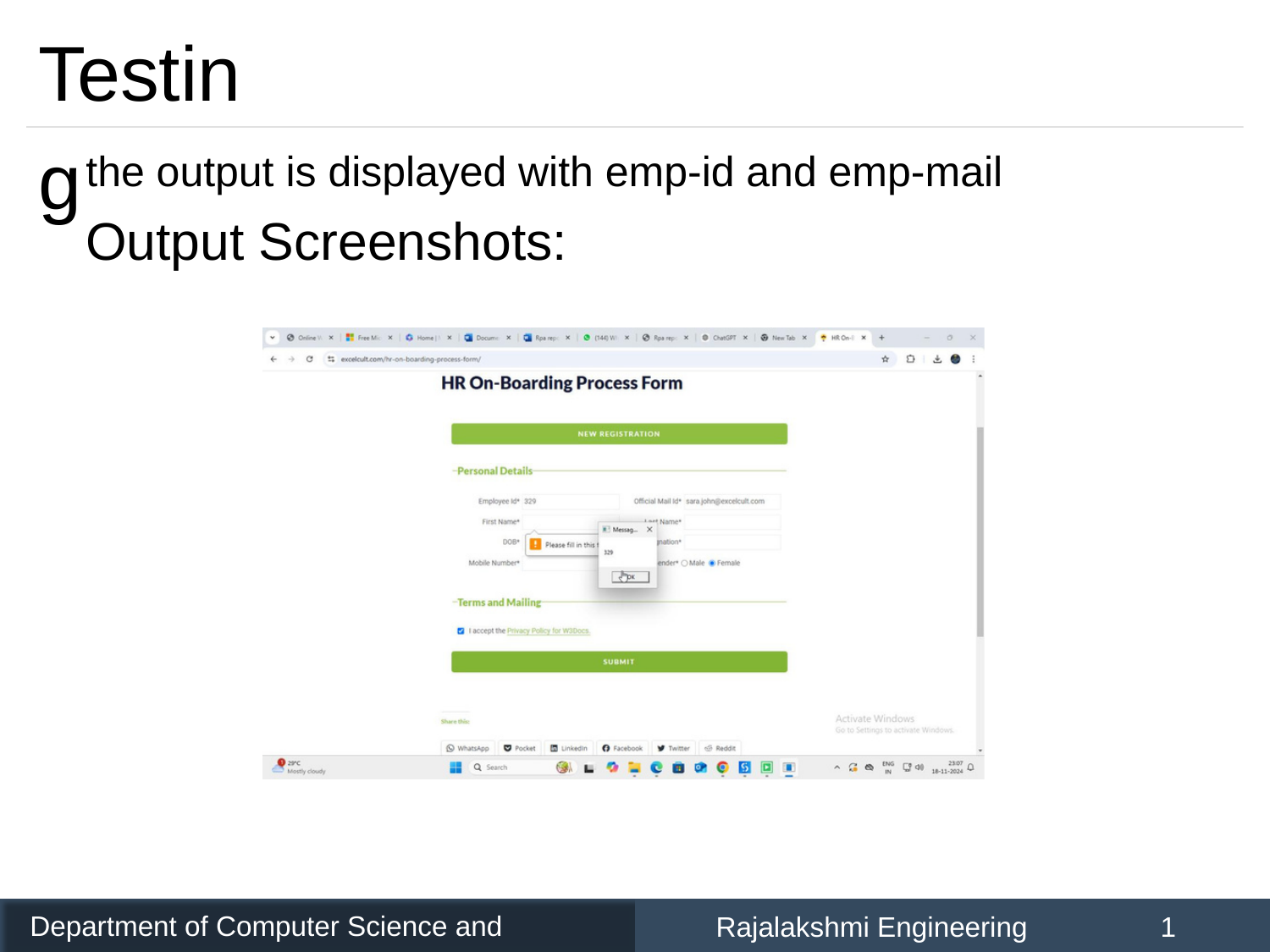

Testing

the output is displayed with emp-id and emp-mail
Output Screenshots:

Department of Computer Science and Engineering
Rajalakshmi Engineering College
13